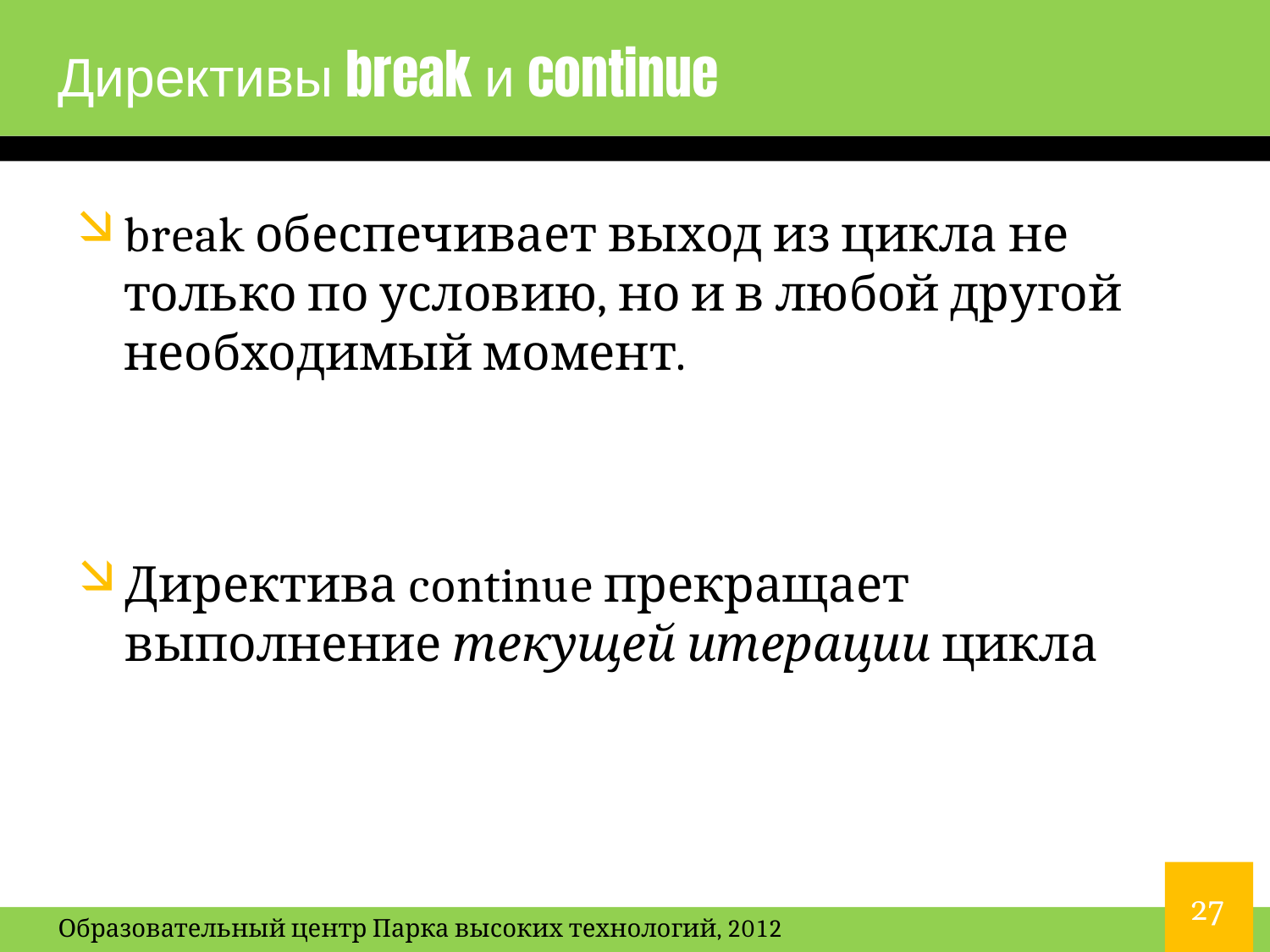

# Директивы break и continue
break обеспечивает выход из цикла не только по условию, но и в любой другой необходимый момент.
Директива continue прекращает выполнение текущей итерации цикла
27